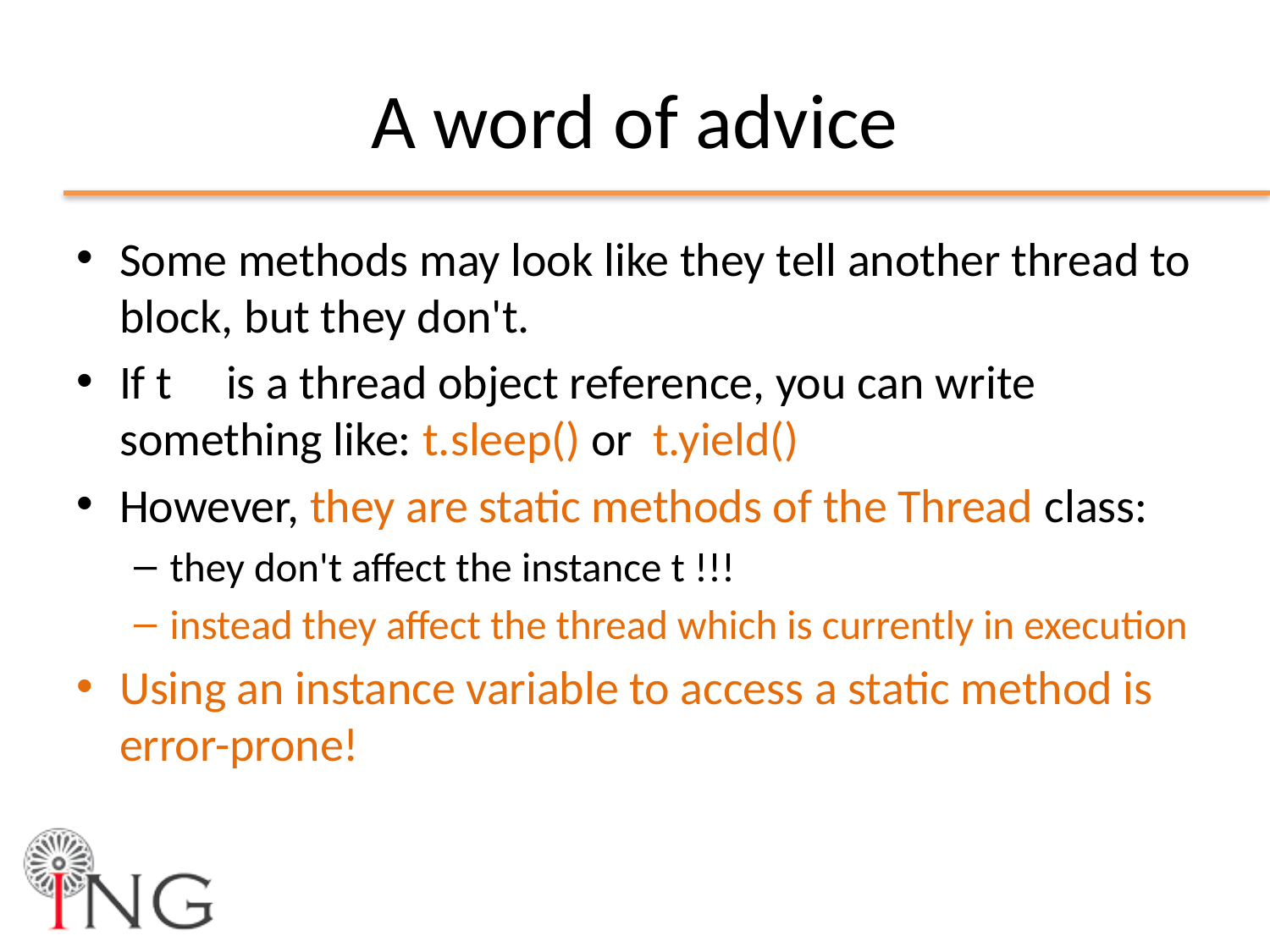

# A word of advice
Some methods may look like they tell another thread to block, but they don't.
If t	is a thread object reference, you can write something like: t.sleep() or	t.yield()
However, they are static methods of the Thread class:
they don't affect the instance t !!!
instead they affect the thread which is currently in execution
Using an instance variable to access a static method is error-prone!